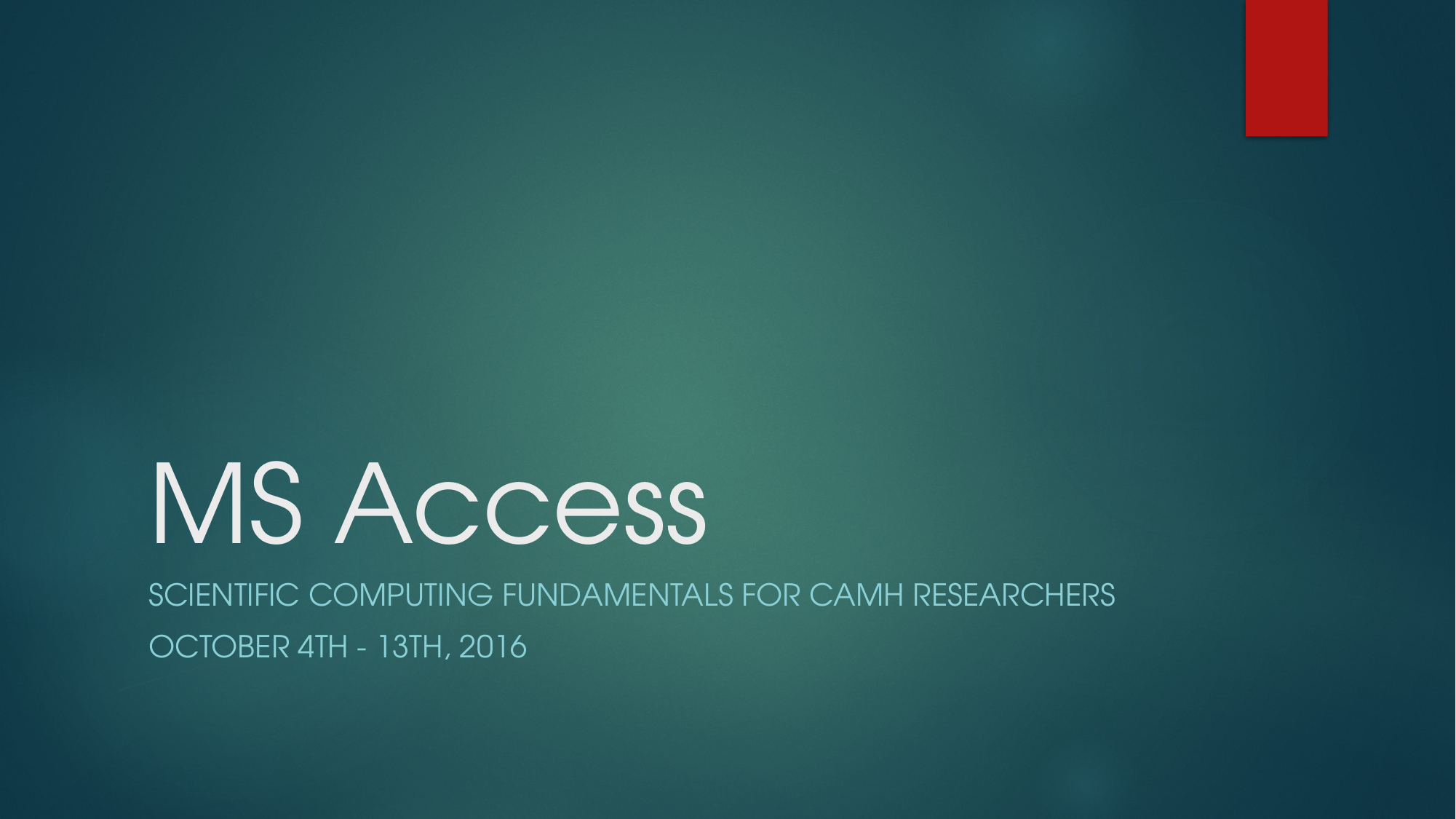

# MS Access
Scientific Computing Fundamentals for CAMH Researchers
October 4th - 13th, 2016